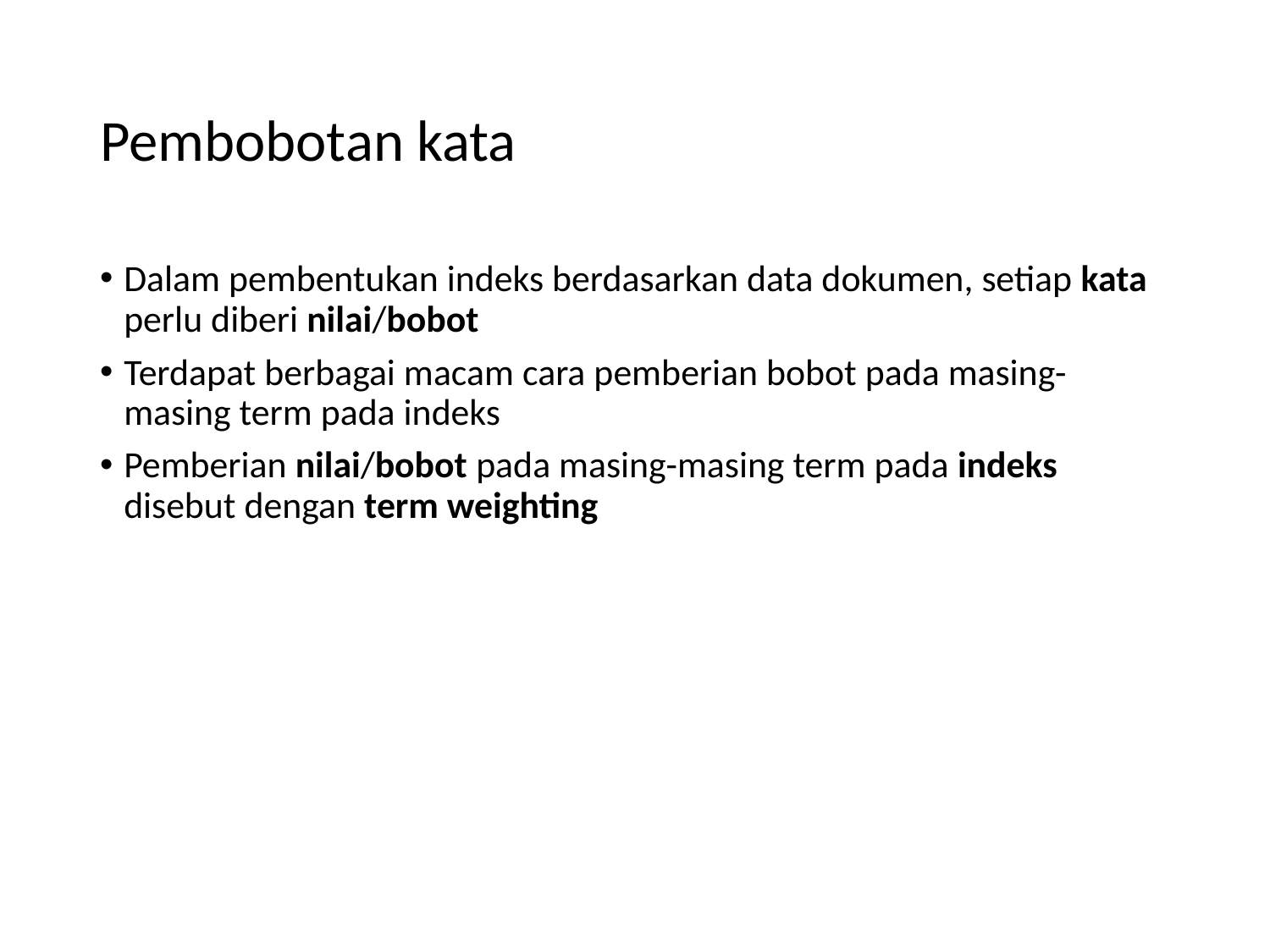

# Pembobotan kata
Dalam pembentukan indeks berdasarkan data dokumen, setiap kata perlu diberi nilai/bobot
Terdapat berbagai macam cara pemberian bobot pada masing-masing term pada indeks
Pemberian nilai/bobot pada masing-masing term pada indeks disebut dengan term weighting